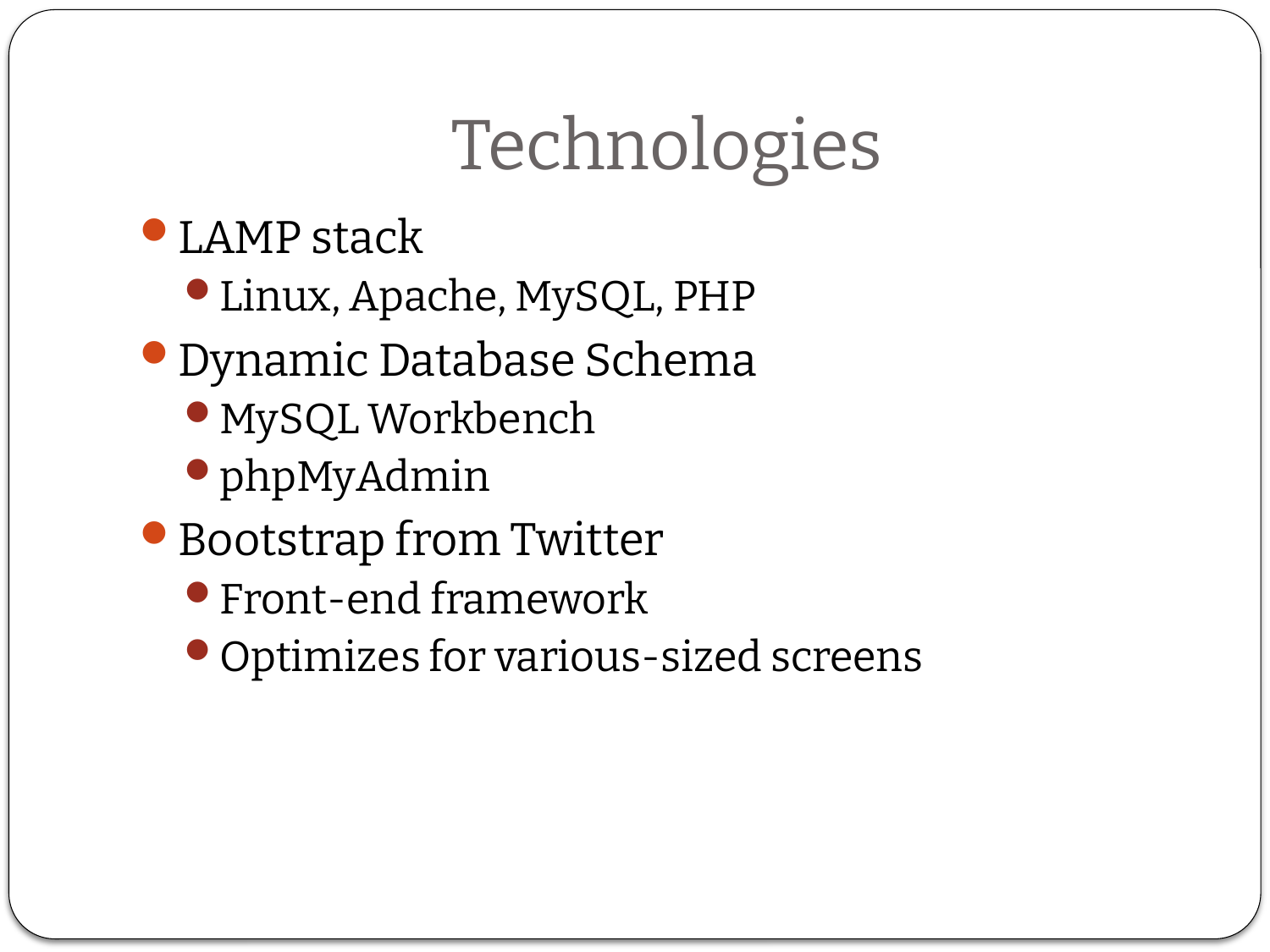

# Technologies
LAMP stack
Linux, Apache, MySQL, PHP
Dynamic Database Schema
MySQL Workbench
phpMyAdmin
Bootstrap from Twitter
Front-end framework
Optimizes for various-sized screens